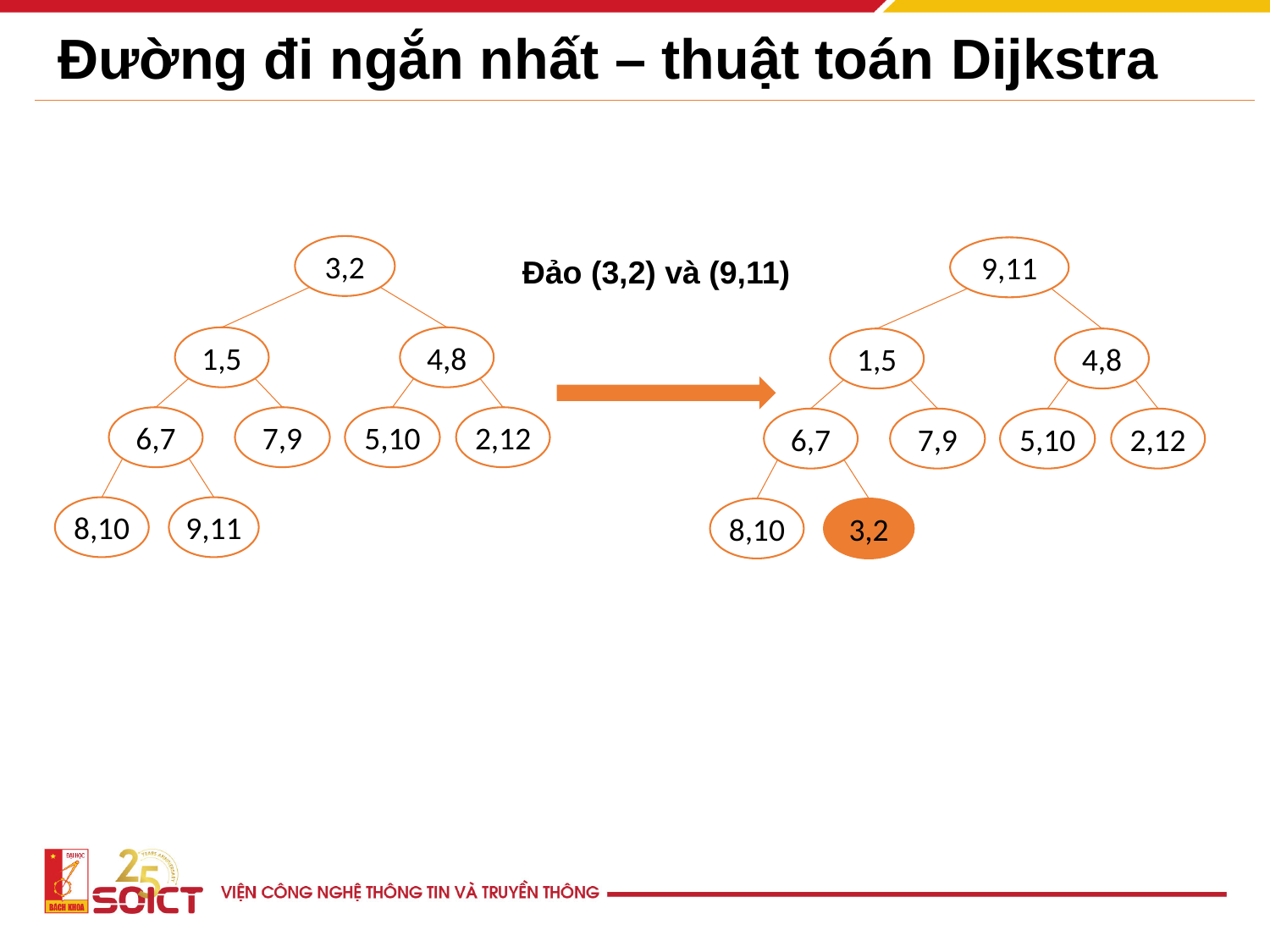

# Đường đi ngắn nhất – thuật toán Dijkstra
3,2
9,11
Đảo (3,2) và (9,11)
4,8
1,5
4,8
1,5

5,10
2,12
6,7
7,9
5,10
2,12
6,7
7,9
8,10
9,11
8,10
3,2